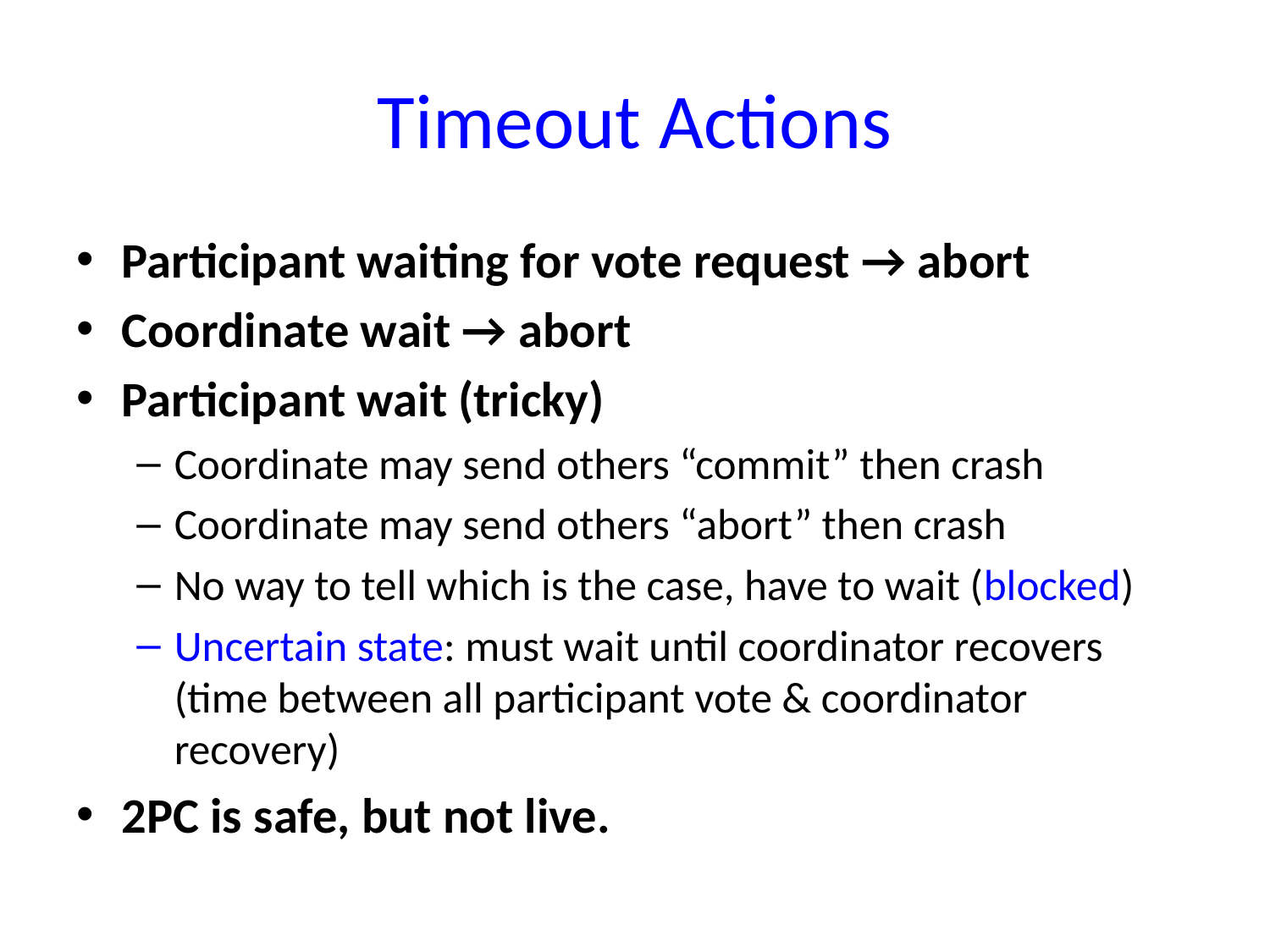

# Timeout Actions
Participant waiting for vote request → abort
Coordinate wait → abort
Participant wait (tricky)
Coordinate may send others “commit” then crash
Coordinate may send others “abort” then crash
No way to tell which is the case, have to wait (blocked)
Uncertain state: must wait until coordinator recovers (time between all participant vote & coordinator recovery)
2PC is safe, but not live.